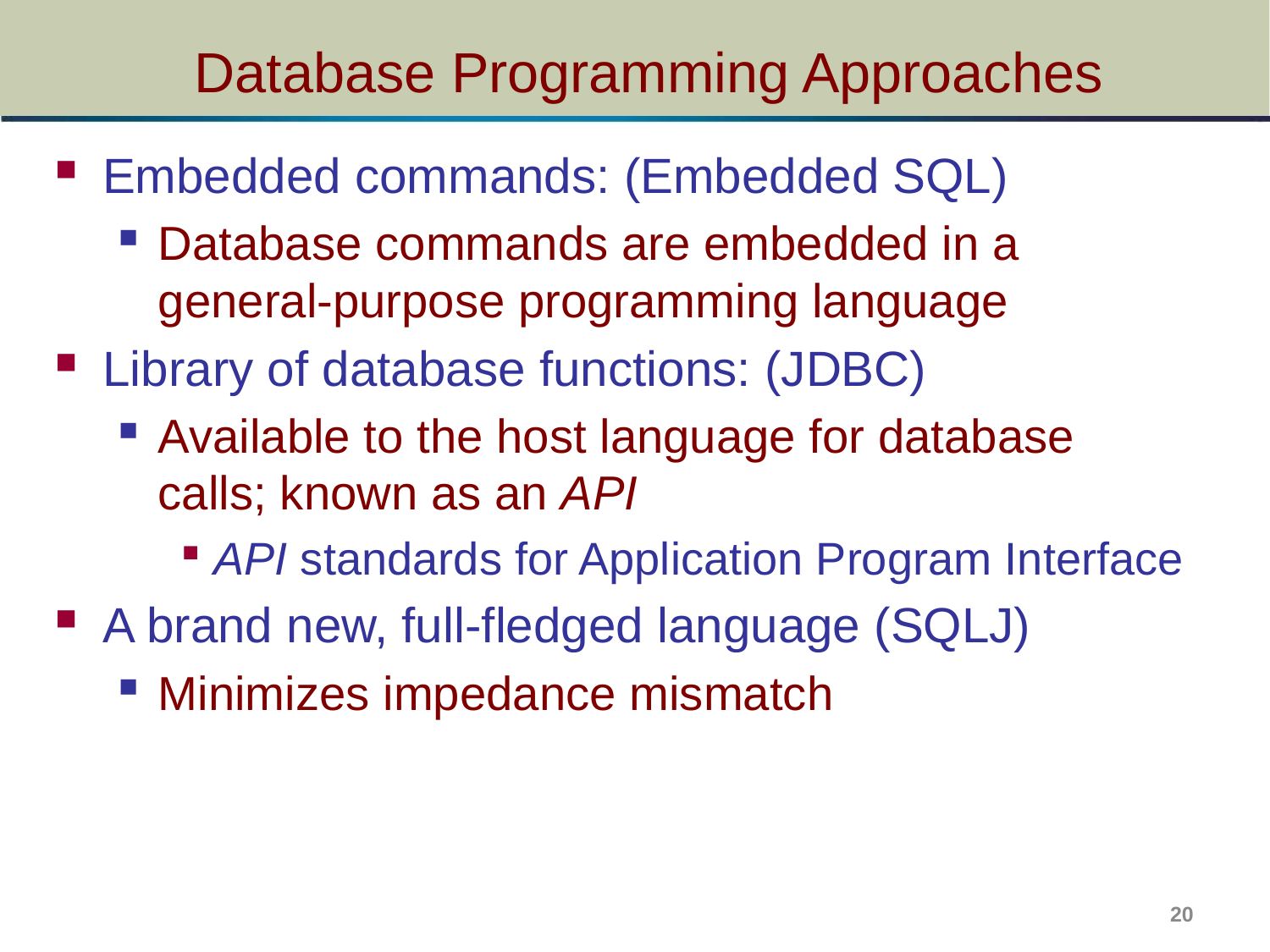

# Database Programming Approaches
Embedded commands: (Embedded SQL)
Database commands are embedded in a general-purpose programming language
Library of database functions: (JDBC)
Available to the host language for database calls; known as an API
API standards for Application Program Interface
A brand new, full-fledged language (SQLJ)
Minimizes impedance mismatch
20